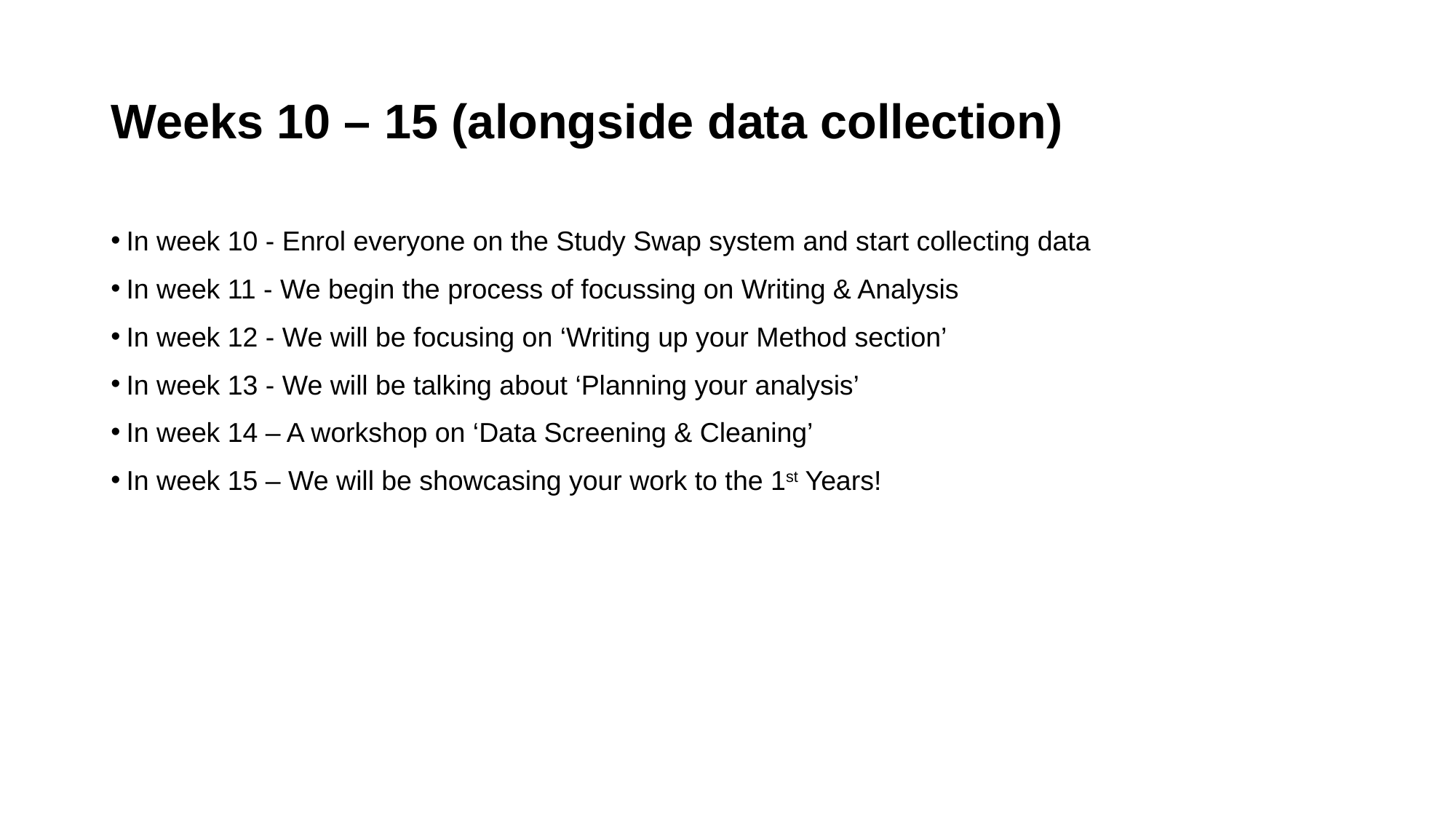

# Weeks 10 – 15 (alongside data collection)
In week 10 - Enrol everyone on the Study Swap system and start collecting data
In week 11 - We begin the process of focussing on Writing & Analysis
In week 12 - We will be focusing on ‘Writing up your Method section’
In week 13 - We will be talking about ‘Planning your analysis’
In week 14 – A workshop on ‘Data Screening & Cleaning’
In week 15 – We will be showcasing your work to the 1st Years!